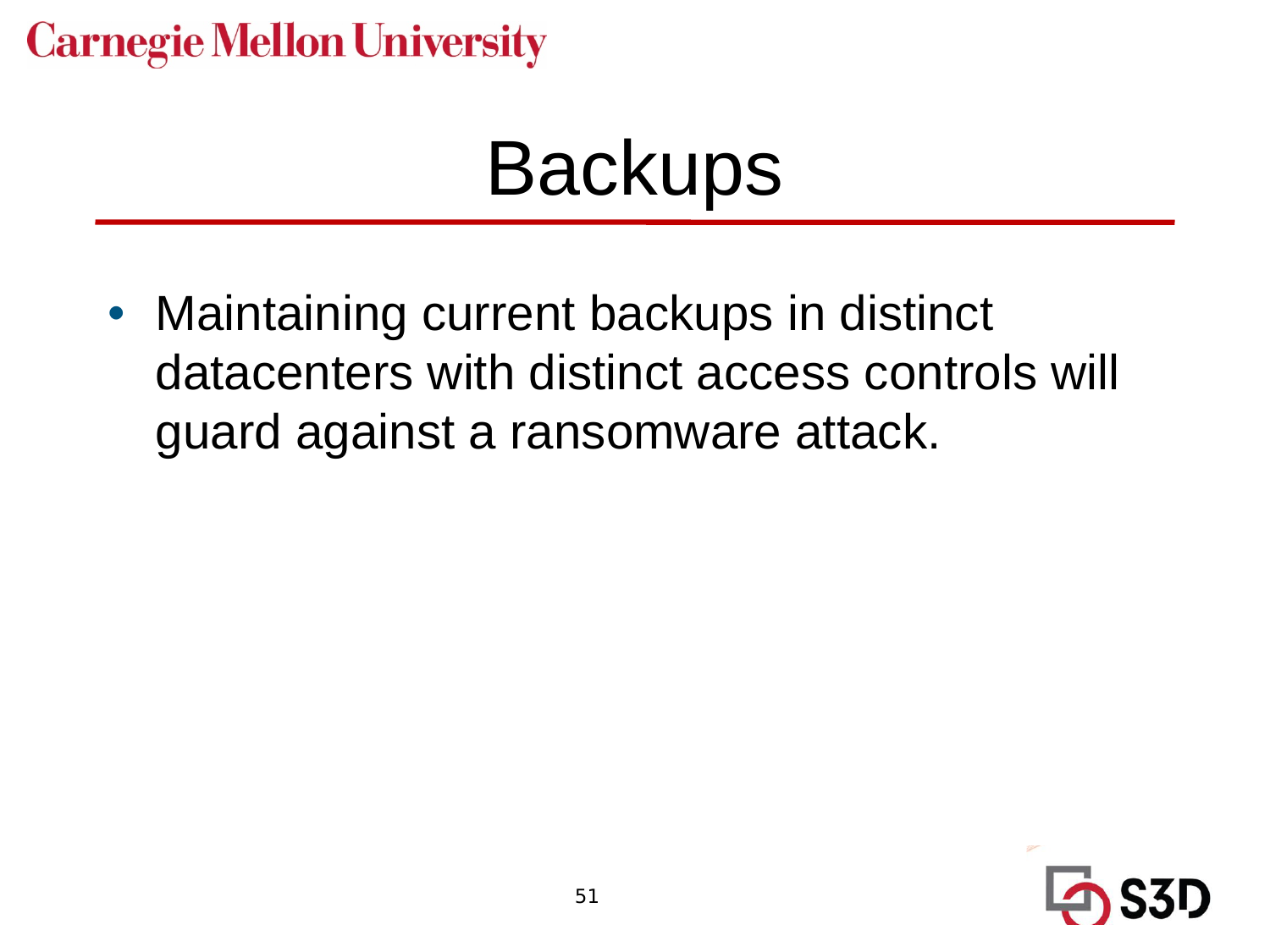

# Backups
Maintaining current backups in distinct datacenters with distinct access controls will guard against a ransomware attack.